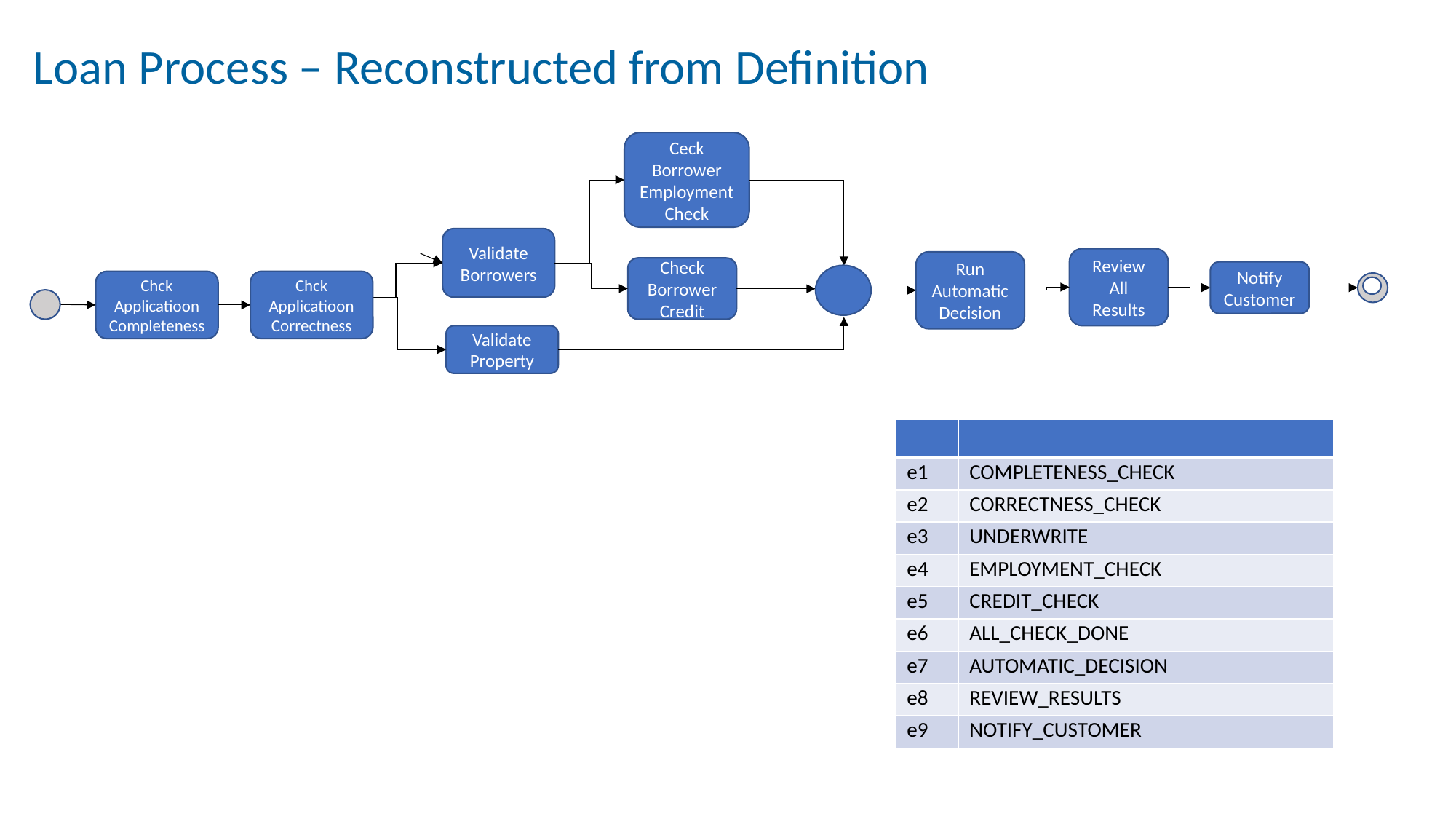

# Loan Process – Reconstructed from Definition
Ceck Borrower Employment Check
Validate Borrowers
Review All Results
Run Automatic Decision
Check Borrower Credit
Notify Customer

Chck Applicatioon Completeness
Chck Applicatioon Correctness

Validate Property
|  |  |
| --- | --- |
| e1 | COMPLETENESS\_CHECK |
| e2 | CORRECTNESS\_CHECK |
| e3 | UNDERWRITE |
| e4 | EMPLOYMENT\_CHECK |
| e5 | CREDIT\_CHECK |
| e6 | ALL\_CHECK\_DONE |
| e7 | AUTOMATIC\_DECISION |
| e8 | REVIEW\_RESULTS |
| e9 | NOTIFY\_CUSTOMER |